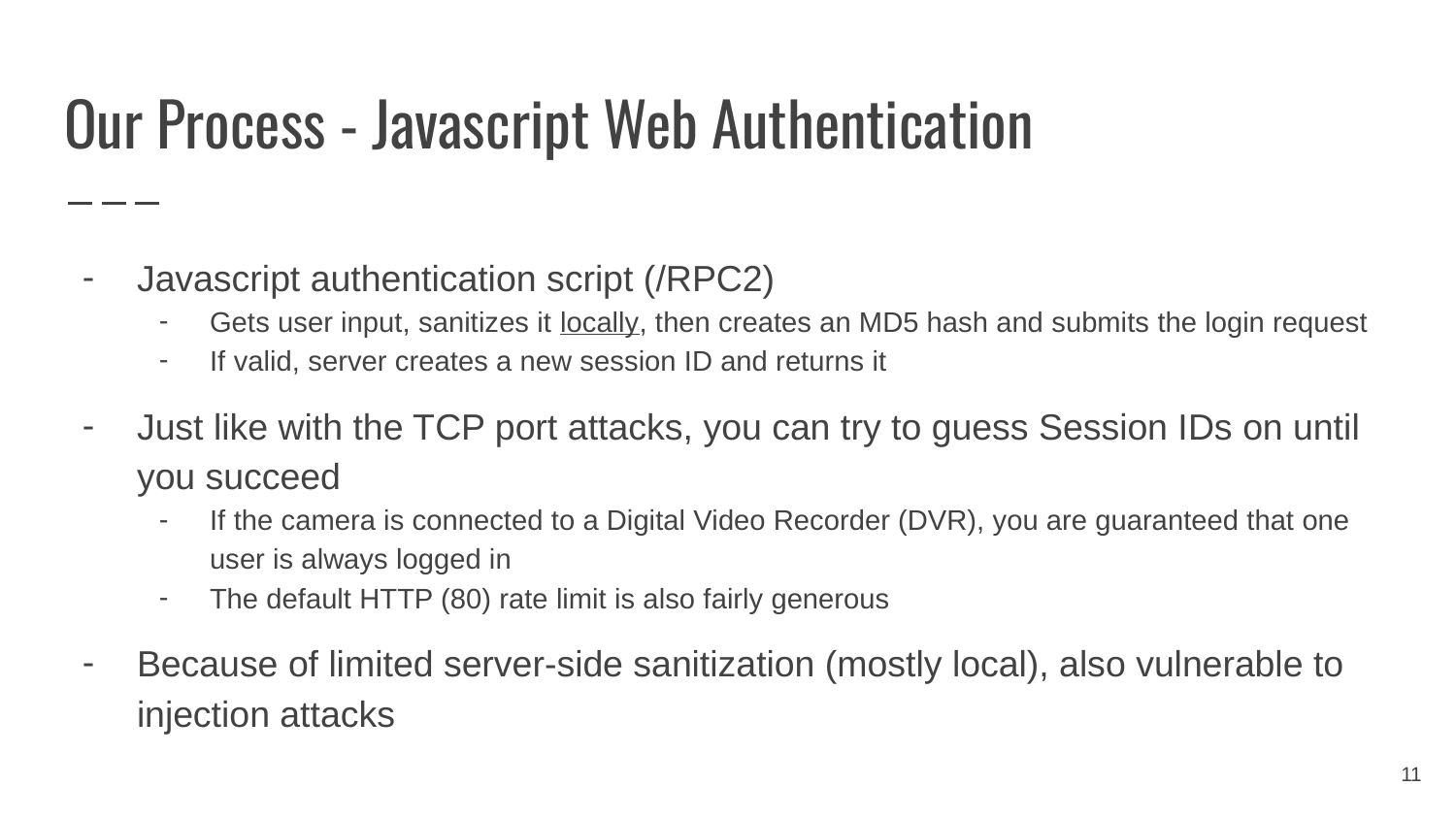

# Our Process - Javascript Web Authentication
Javascript authentication script (/RPC2)
Gets user input, sanitizes it locally, then creates an MD5 hash and submits the login request
If valid, server creates a new session ID and returns it
Just like with the TCP port attacks, you can try to guess Session IDs on until you succeed
If the camera is connected to a Digital Video Recorder (DVR), you are guaranteed that one user is always logged in
The default HTTP (80) rate limit is also fairly generous
Because of limited server-side sanitization (mostly local), also vulnerable to injection attacks
11